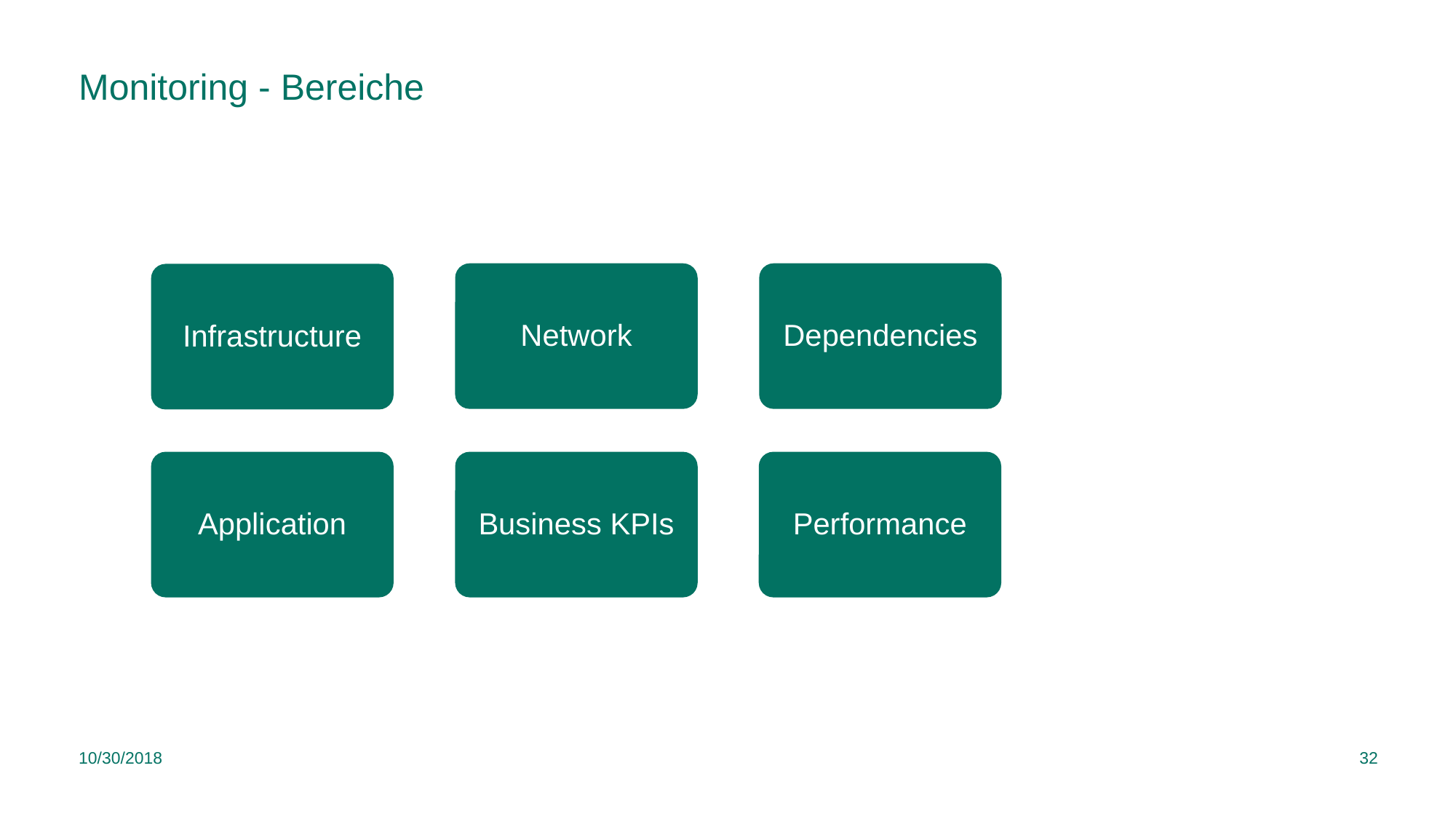

# Monitoring - Bereiche

Network

Dependencies

Infrastructure

Application

Business KPIs

Performance
10/30/2018
32